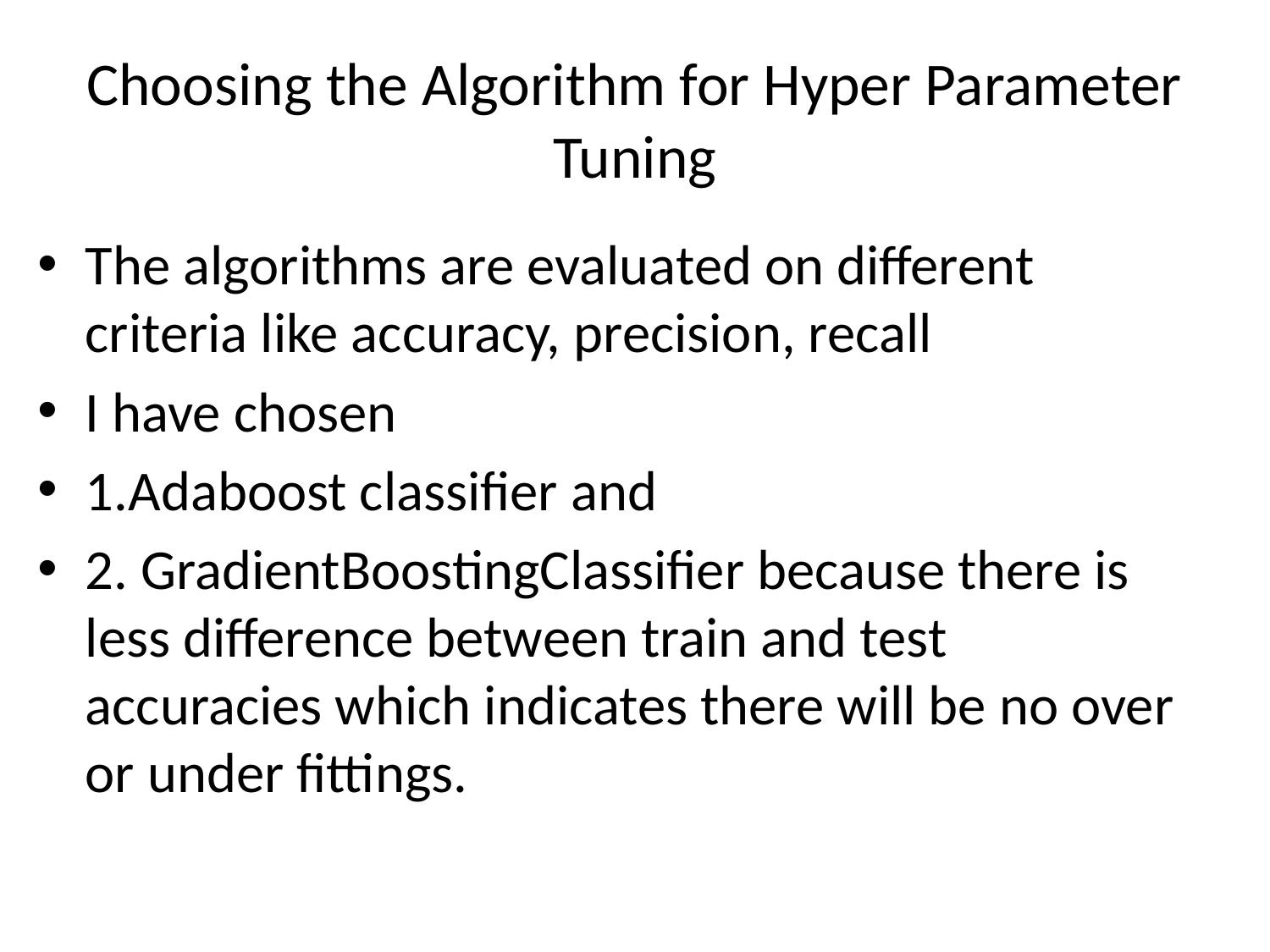

# Choosing the Algorithm for Hyper Parameter Tuning
The algorithms are evaluated on different criteria like accuracy, precision, recall
I have chosen
1.Adaboost classifier and
2. GradientBoostingClassifier because there is less difference between train and test accuracies which indicates there will be no over or under fittings.